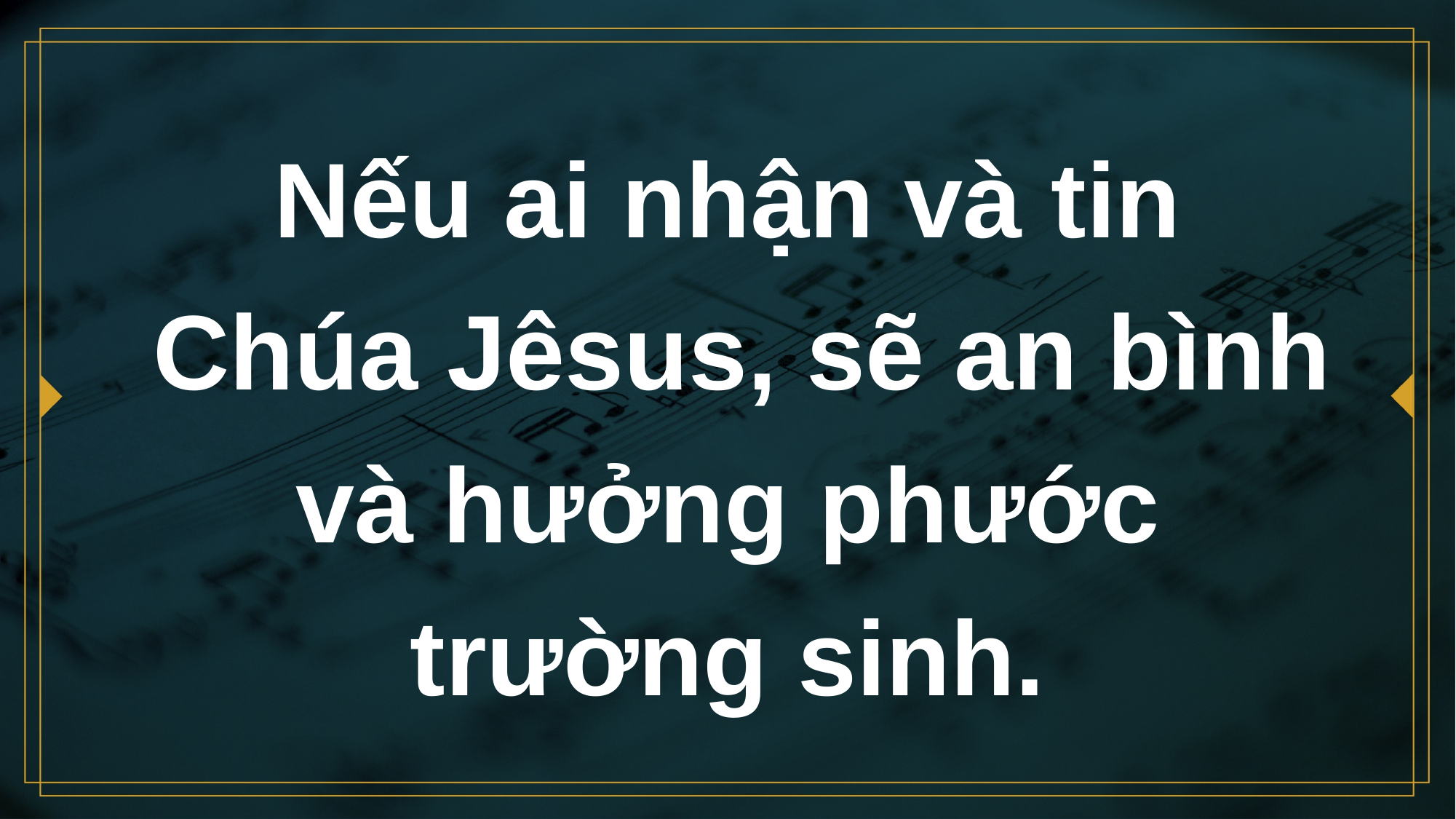

# Nếu ai nhận và tin Chúa Jêsus, sẽ an bình và hưởng phước trường sinh.